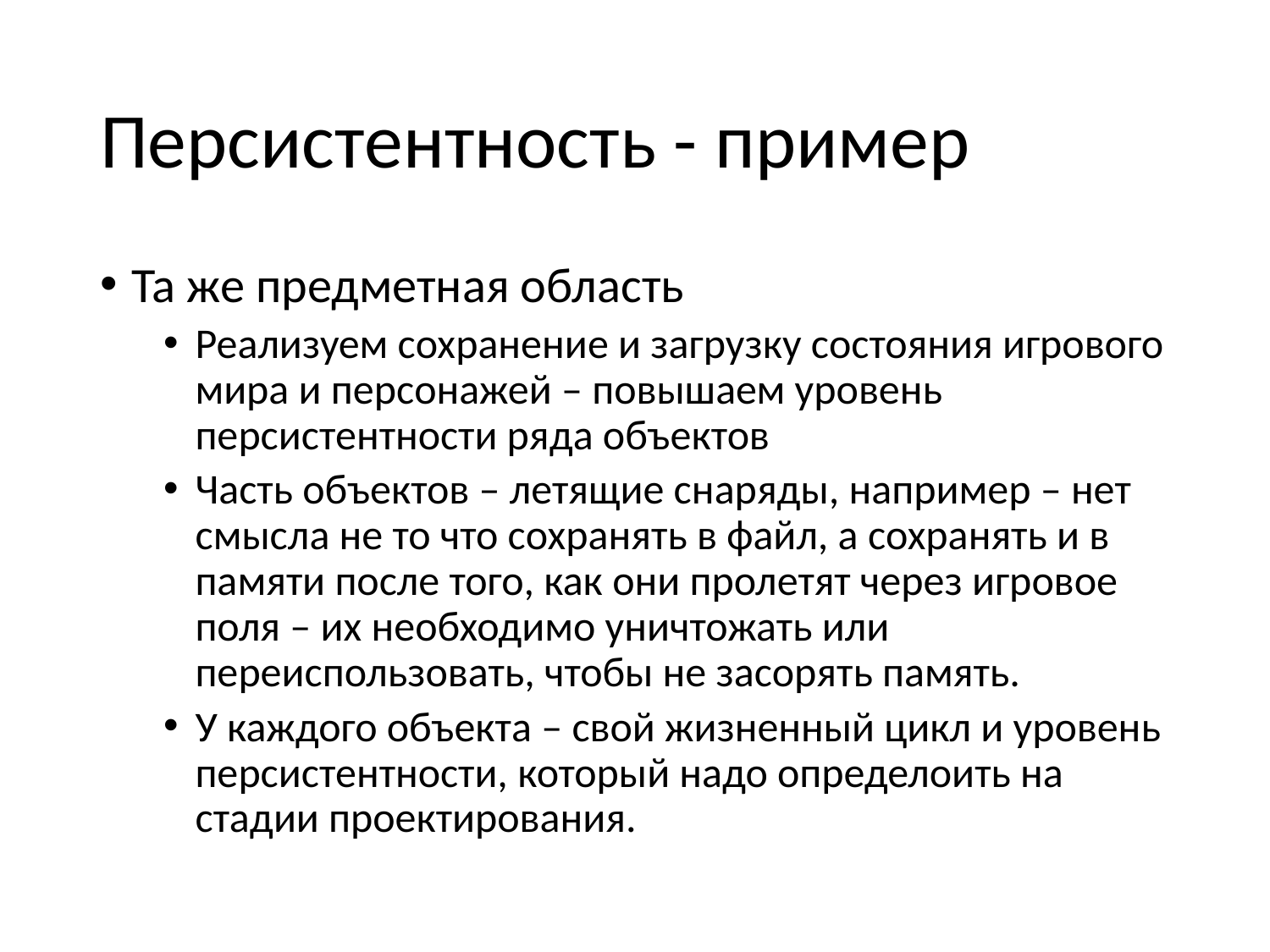

# Персистентность - пример
Та же предметная область
Реализуем сохранение и загрузку состояния игрового мира и персонажей – повышаем уровень персистентности ряда объектов
Часть объектов – летящие снаряды, например – нет смысла не то что сохранять в файл, а сохранять и в памяти после того, как они пролетят через игровое поля – их необходимо уничтожать или переиспользовать, чтобы не засорять память.
У каждого объекта – свой жизненный цикл и уровень персистентности, который надо определоить на стадии проектирования.